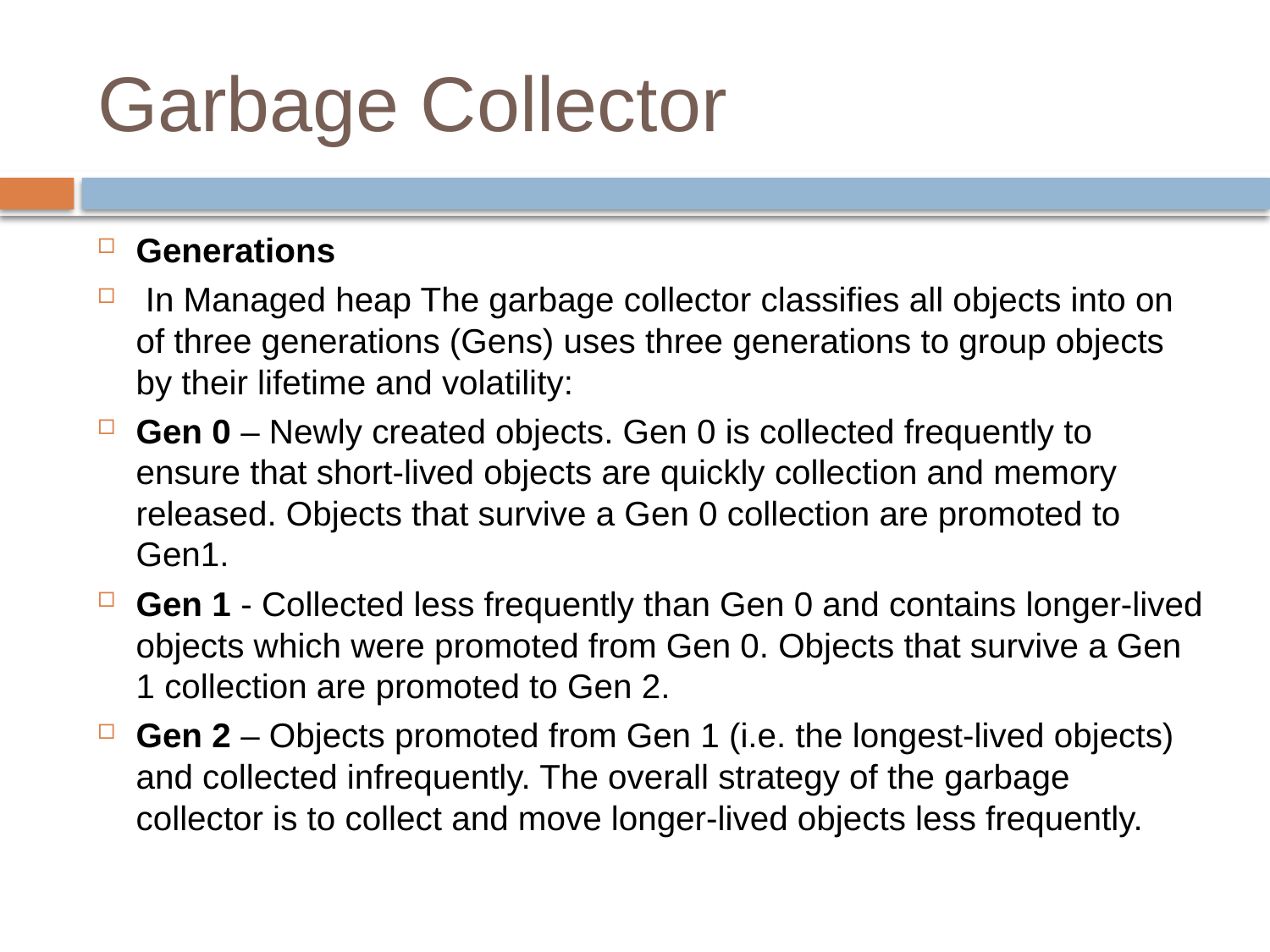

# Garbage Collector
Generations
 In Managed heap The garbage collector classifies all objects into on of three generations (Gens) uses three generations to group objects by their lifetime and volatility:
Gen 0 – Newly created objects. Gen 0 is collected frequently to ensure that short-lived objects are quickly collection and memory released. Objects that survive a Gen 0 collection are promoted to Gen1.
Gen 1 - Collected less frequently than Gen 0 and contains longer-lived objects which were promoted from Gen 0. Objects that survive a Gen 1 collection are promoted to Gen 2.
Gen 2 – Objects promoted from Gen 1 (i.e. the longest-lived objects) and collected infrequently. The overall strategy of the garbage collector is to collect and move longer-lived objects less frequently.